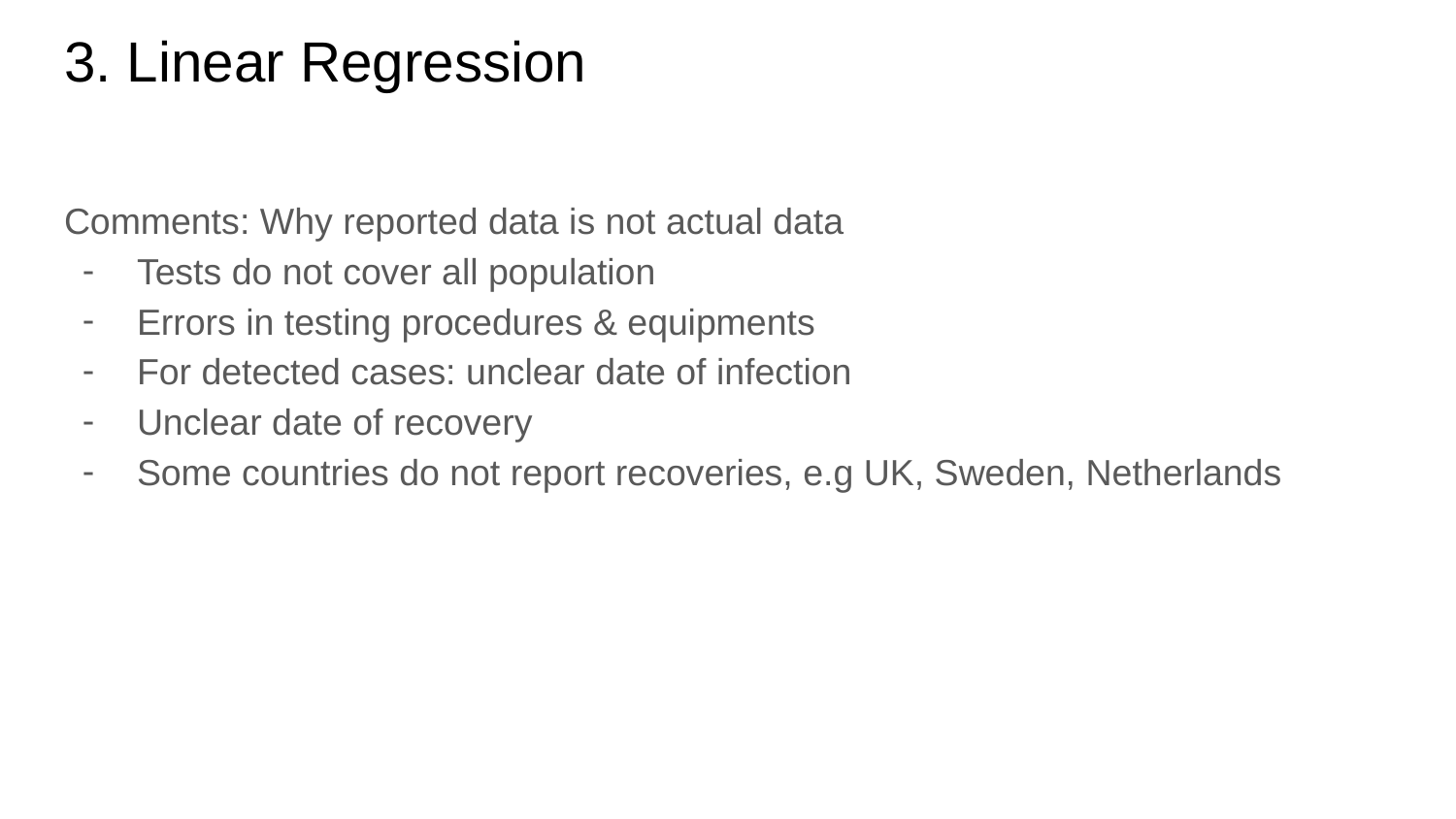

# 3. Linear Regression
Comments: Why reported data is not actual data
Tests do not cover all population
Errors in testing procedures & equipments
For detected cases: unclear date of infection
Unclear date of recovery
Some countries do not report recoveries, e.g UK, Sweden, Netherlands